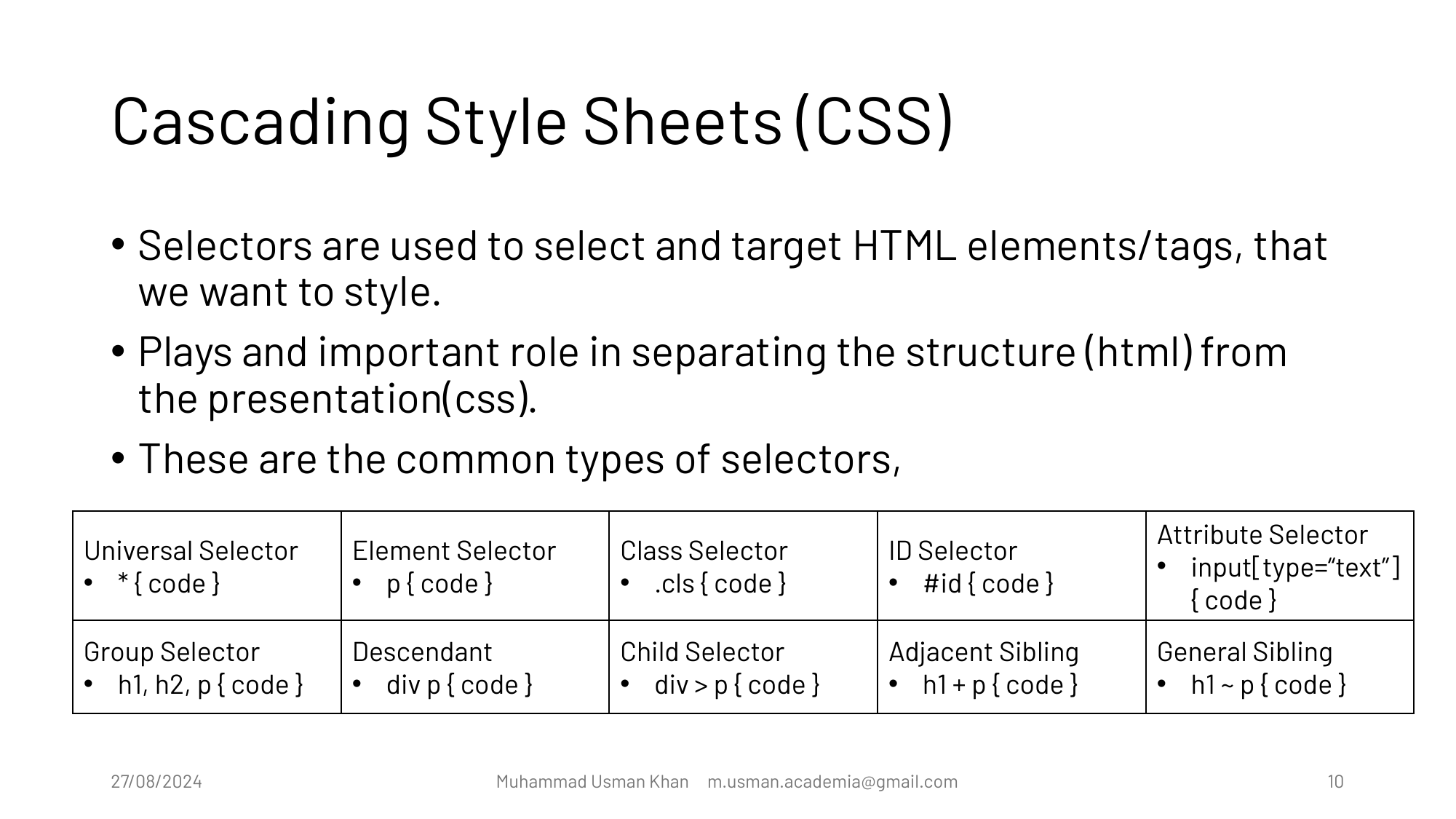

# Cascading Style Sheets (CSS)
Selectors are used to select and target HTML elements/tags, that we want to style.
Plays and important role in separating the structure (html) from the presentation(css).
These are the common types of selectors,

| Universal Selector \* { code } | Element Selector p { code } | Class Selector .cls { code } | ID Selector #id { code } | Attribute Selector input[type=“text”] { code } |
| --- | --- | --- | --- | --- |
| Group Selector h1, h2, p { code } | Descendant div p { code } | Child Selector div > p { code } | Adjacent Sibling h1 + p { code } | General Sibling h1 ~ p { code } |
27/08/2024
Muhammad Usman Khan     m.usman.academia@gmail.com
10